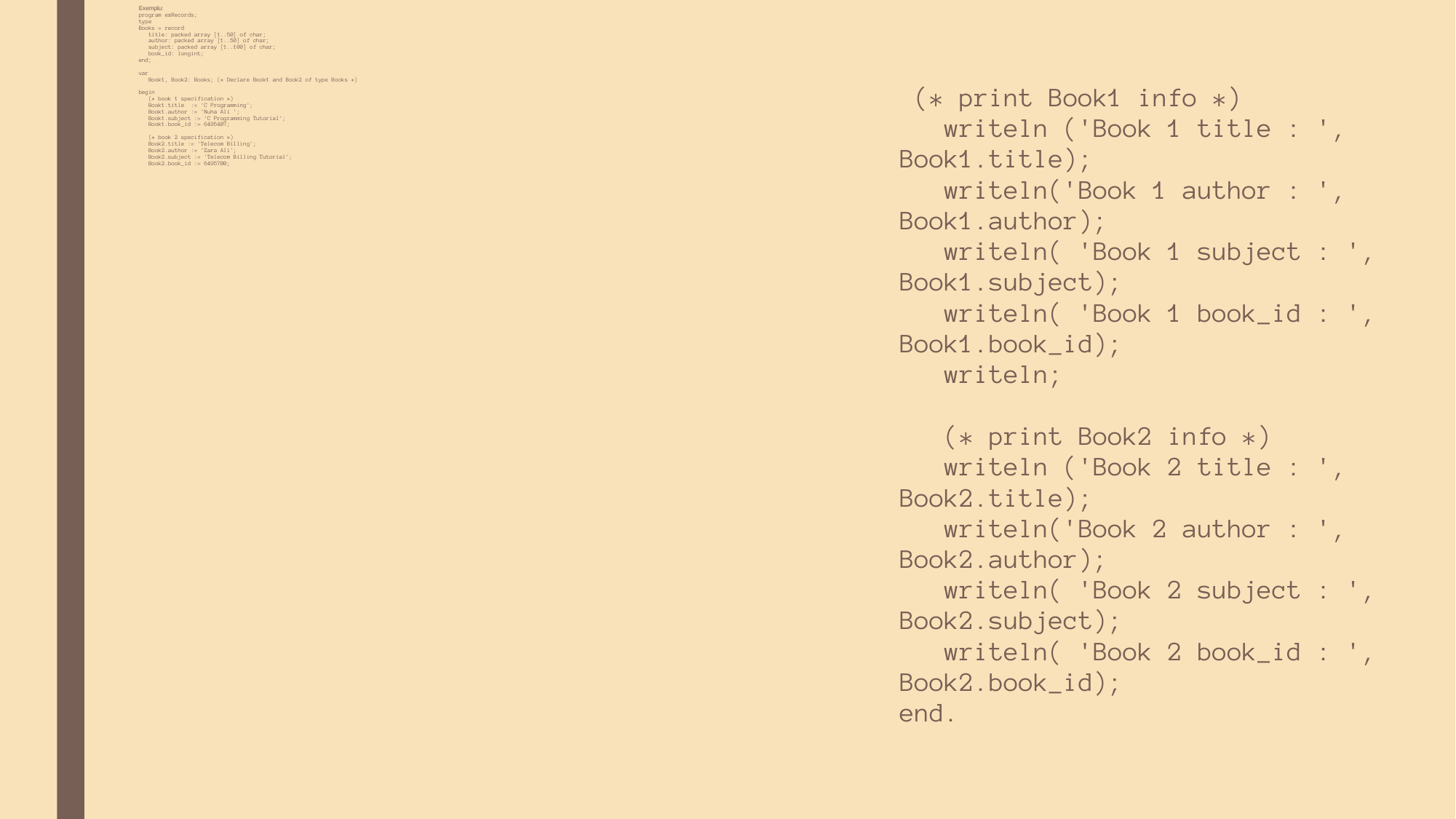

# Exemplu: program exRecords; type Books = record title: packed array [1..50] of char; author: packed array [1..50] of char; subject: packed array [1..100] of char; book_id: longint; end; var Book1, Book2: Books; (* Declare Book1 and Book2 of type Books *) begin (* book 1 specification *) Book1.title  := 'C Programming'; Book1.author := 'Nuha Ali '; Book1.subject := 'C Programming Tutorial'; Book1.book_id := 6495407; (* book 2 specification *) Book2.title := 'Telecom Billing'; Book2.author := 'Zara Ali'; Book2.subject := 'Telecom Billing Tutorial'; Book2.book_id := 6495700;
 (* print Book1 info *)
   writeln ('Book 1 title : ', Book1.title);
   writeln('Book 1 author : ', Book1.author);
   writeln( 'Book 1 subject : ', Book1.subject);
   writeln( 'Book 1 book_id : ', Book1.book_id);
   writeln;
   (* print Book2 info *)
   writeln ('Book 2 title : ', Book2.title);
   writeln('Book 2 author : ', Book2.author);
   writeln( 'Book 2 subject : ', Book2.subject);
   writeln( 'Book 2 book_id : ', Book2.book_id);
end.